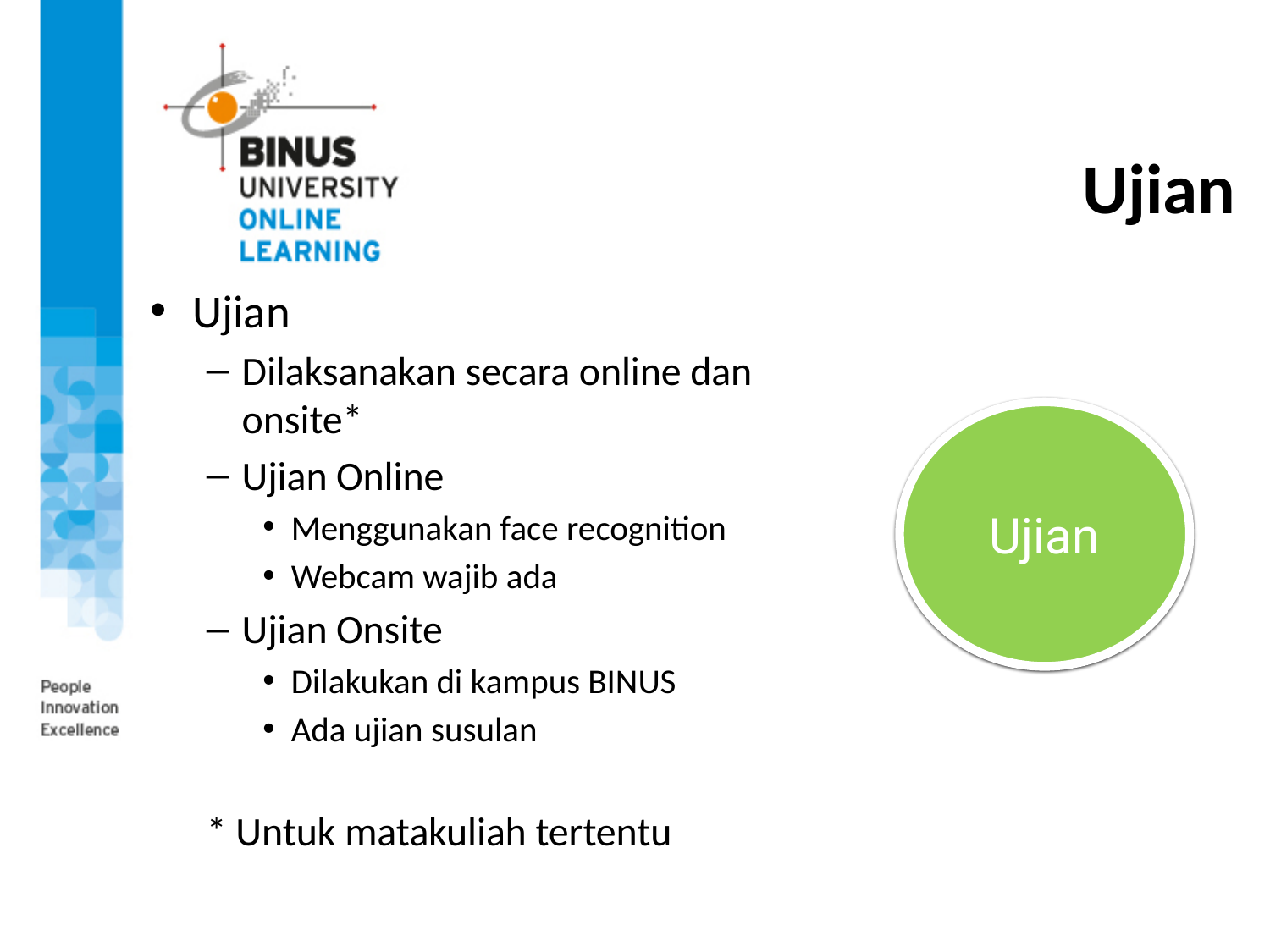

# Ujian
Ujian
Dilaksanakan secara online dan onsite*
Ujian Online
Menggunakan face recognition
Webcam wajib ada
Ujian Onsite
Dilakukan di kampus BINUS
Ada ujian susulan

* Untuk matakuliah tertentu
Ujian